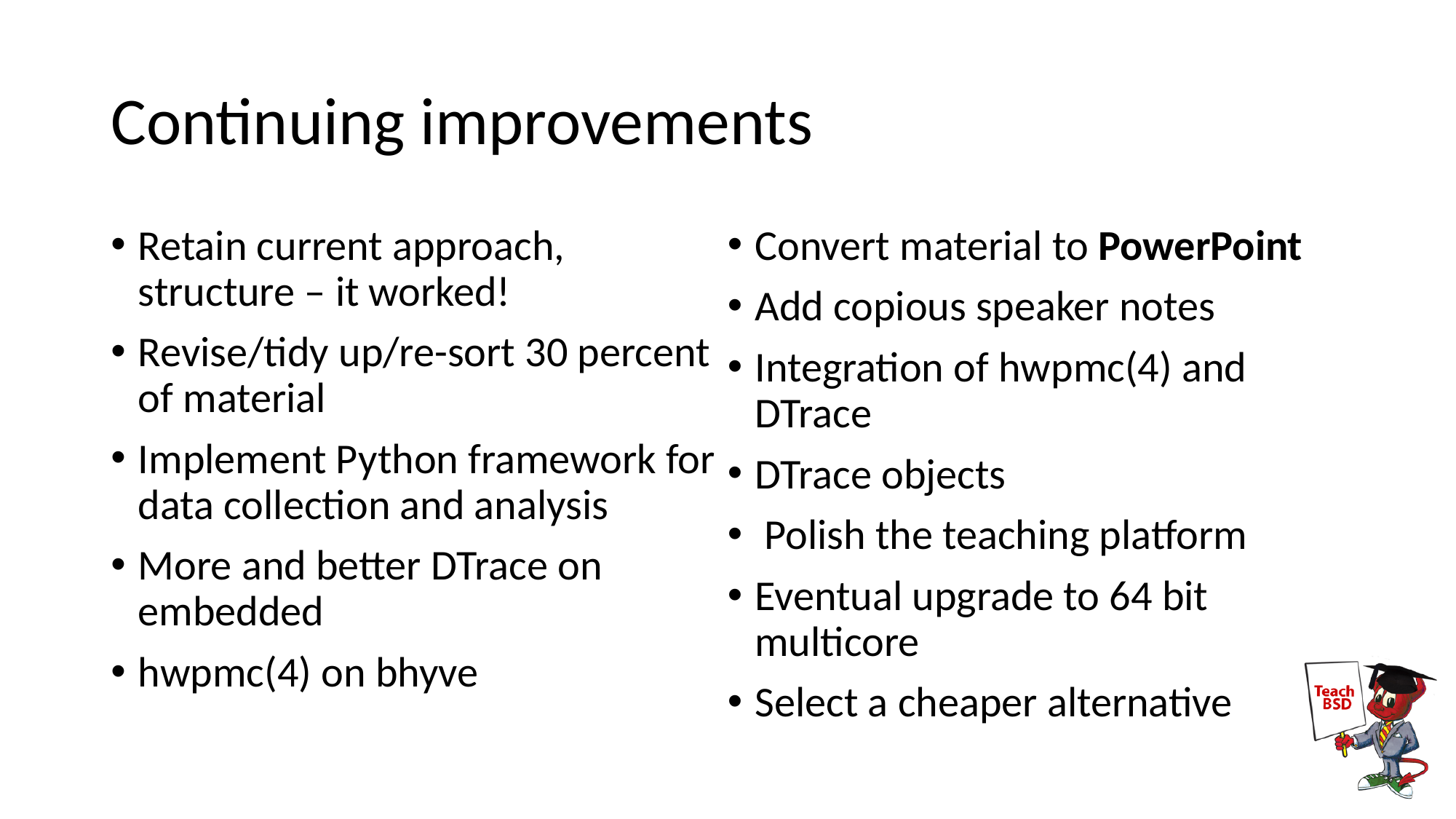

# Continuing improvements
Retain current approach, structure – it worked!
Revise/tidy up/re-sort 30 percent of material
Implement Python framework for data collection and analysis
More and better DTrace on embedded
hwpmc(4) on bhyve
Convert material to PowerPoint
Add copious speaker notes
Integration of hwpmc(4) and DTrace
DTrace objects
 Polish the teaching platform
Eventual upgrade to 64 bit multicore
Select a cheaper alternative